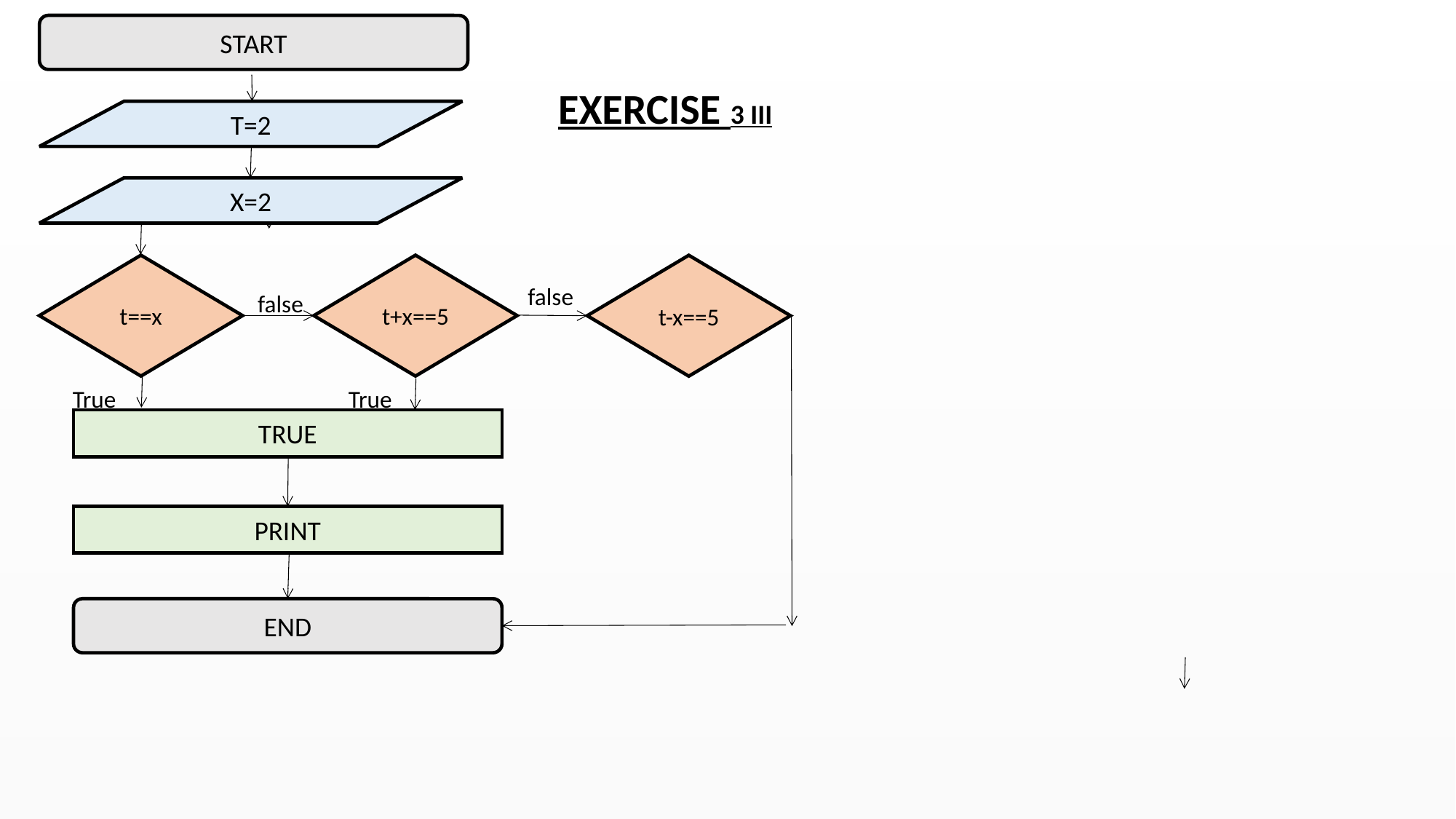

START
EXERCISE 3 III
T=2
X=2
t==x
t+x==5
t-x==5
false
false
True
True
TRUE
PRINT
END